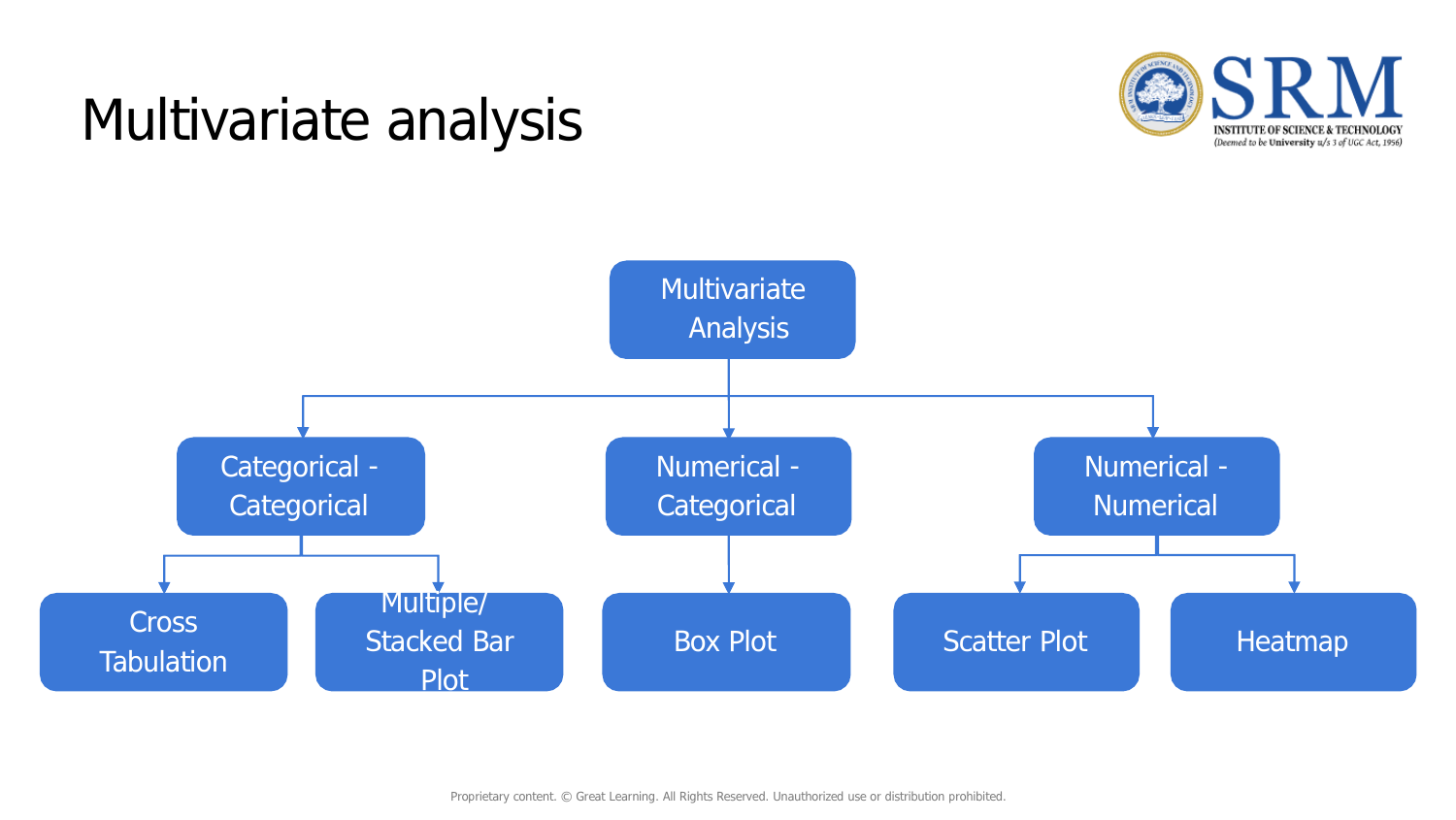

# Multivariate analysis

Multivariate  Analysis

Categorical -
Categorical
Numerical -
Categorical
Numerical -
Numerical

Multiple/  Stacked Bar  Plot

Cross
Tabulation
Box Plot
Scatter Plot
Heatmap
Proprietary content. © Great Learning. All Rights Reserved. Unauthorized use or distribution prohibited.